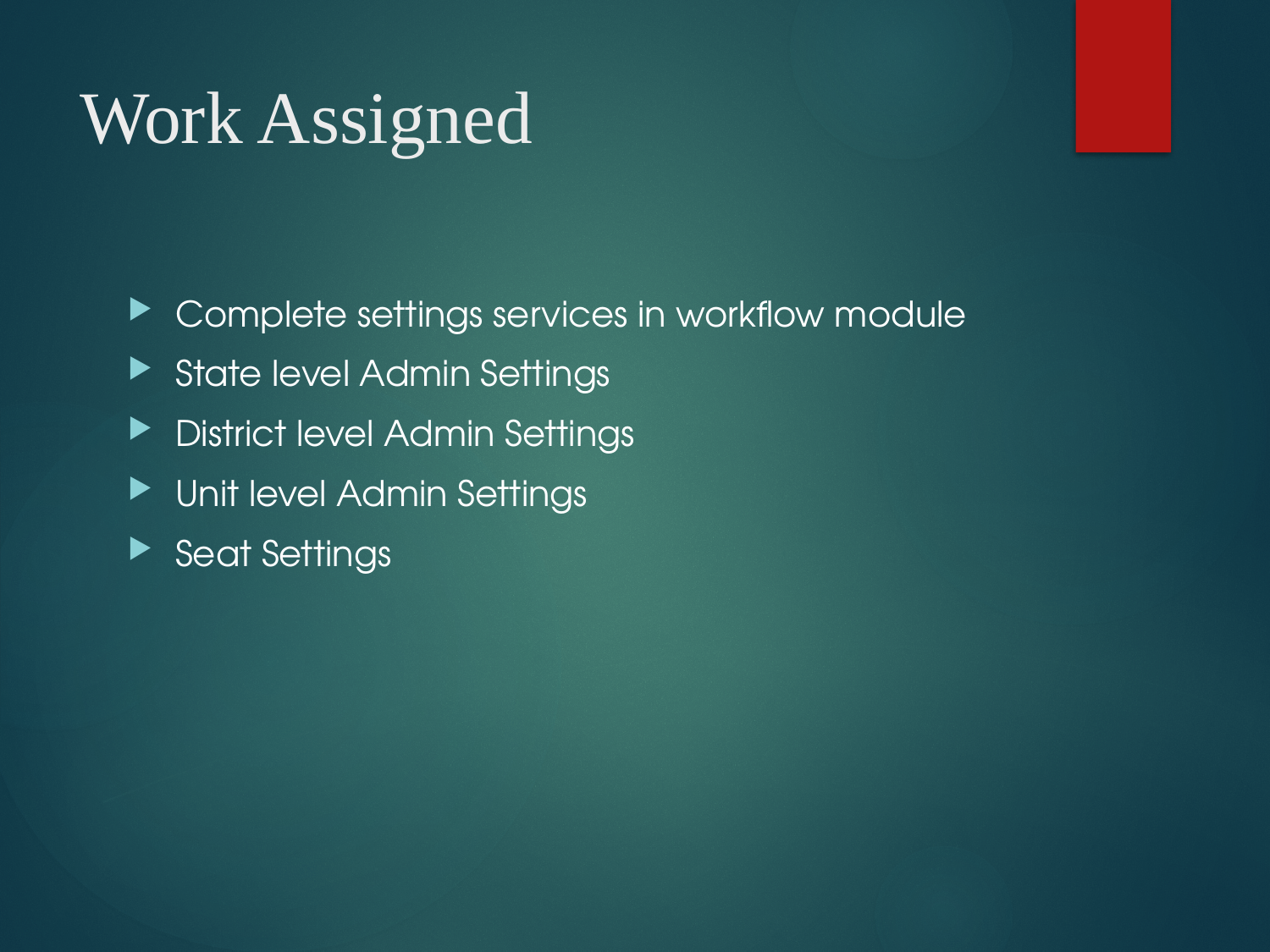

# Work Assigned
Complete settings services in workflow module
State level Admin Settings
District level Admin Settings
Unit level Admin Settings
Seat Settings